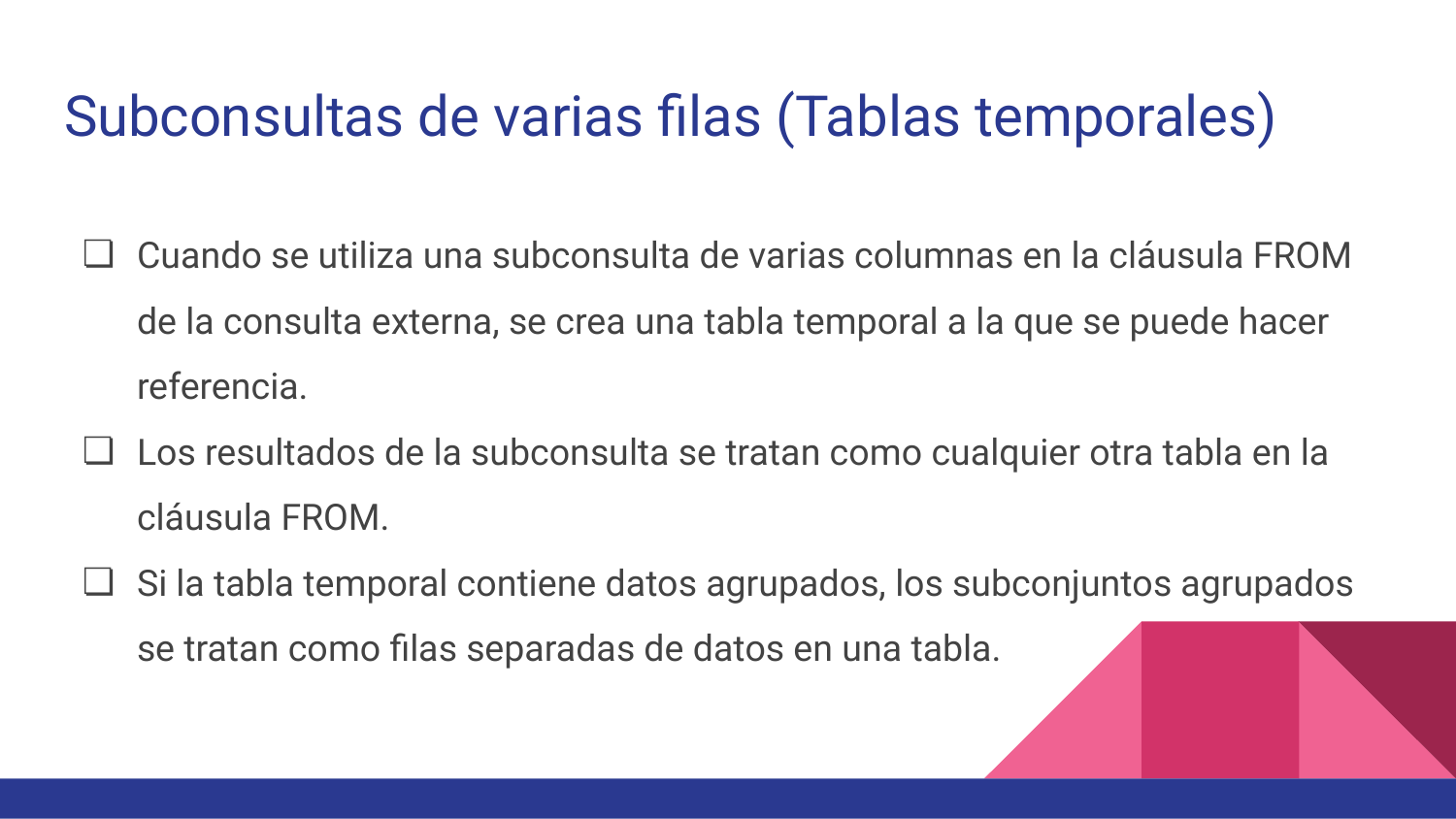

# Subconsultas de varias filas (Tablas temporales)
Cuando se utiliza una subconsulta de varias columnas en la cláusula FROM de la consulta externa, se crea una tabla temporal a la que se puede hacer referencia.
Los resultados de la subconsulta se tratan como cualquier otra tabla en la cláusula FROM.
Si la tabla temporal contiene datos agrupados, los subconjuntos agrupados se tratan como filas separadas de datos en una tabla.